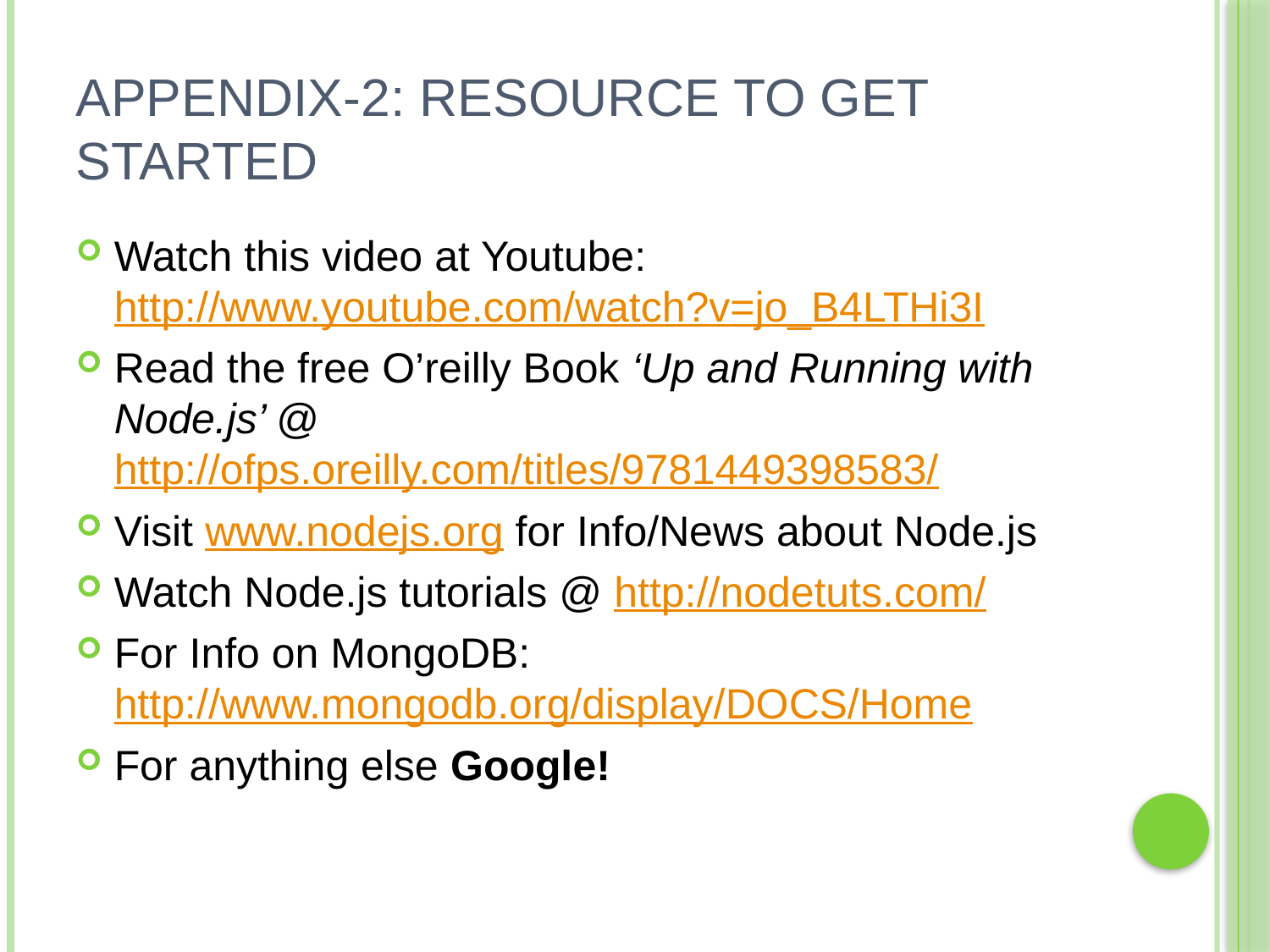

# Appendix-2: Resource to get started
Watch this video at Youtube: http://www.youtube.com/watch?v=jo_B4LTHi3I
Read the free O’reilly Book ‘Up and Running with Node.js’ @ http://ofps.oreilly.com/titles/9781449398583/
Visit www.nodejs.org for Info/News about Node.js
Watch Node.js tutorials @ http://nodetuts.com/
For Info on MongoDB: http://www.mongodb.org/display/DOCS/Home
For anything else Google!